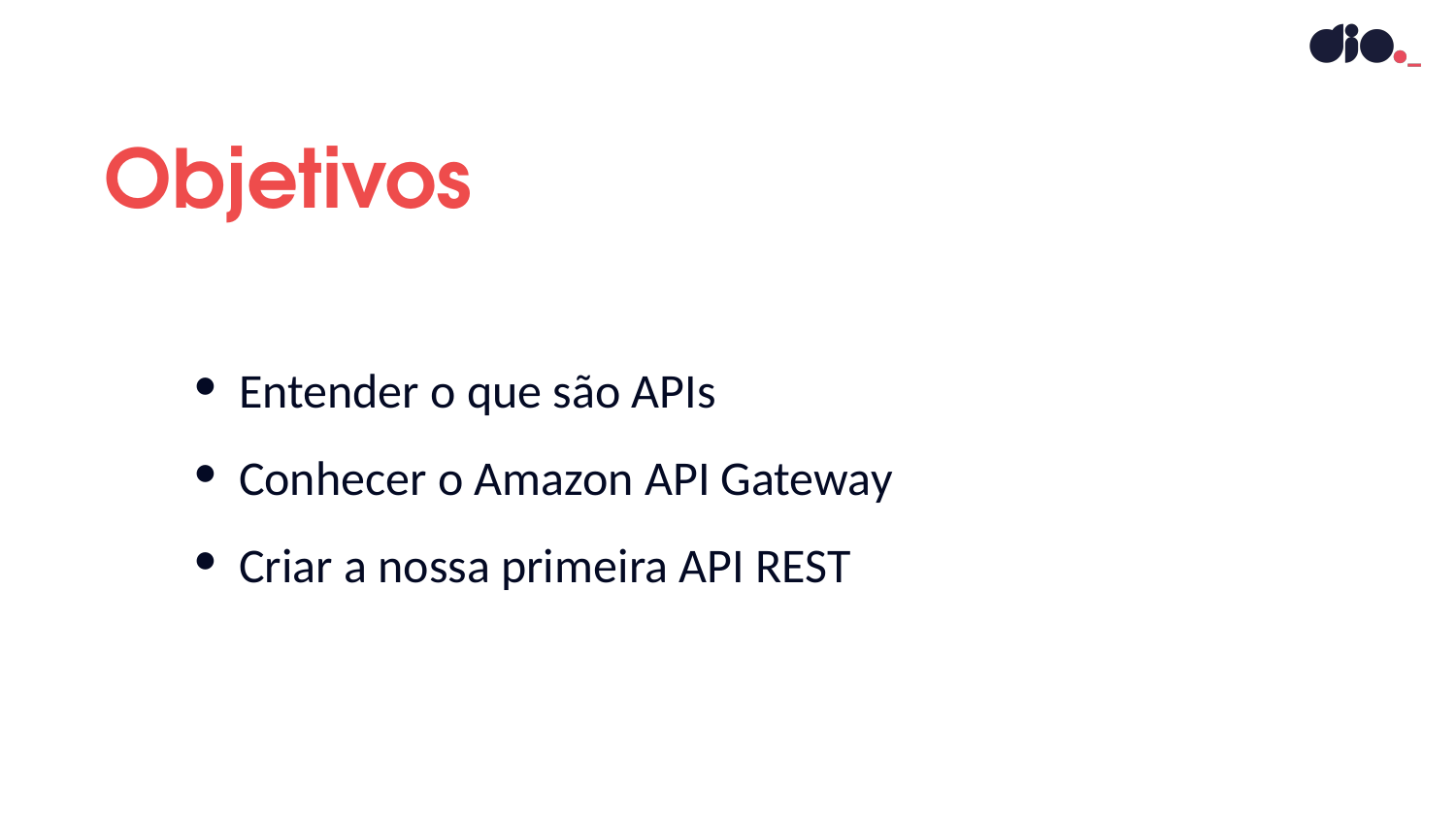

Objetivos
Entender o que são APIs
Conhecer o Amazon API Gateway
Criar a nossa primeira API REST